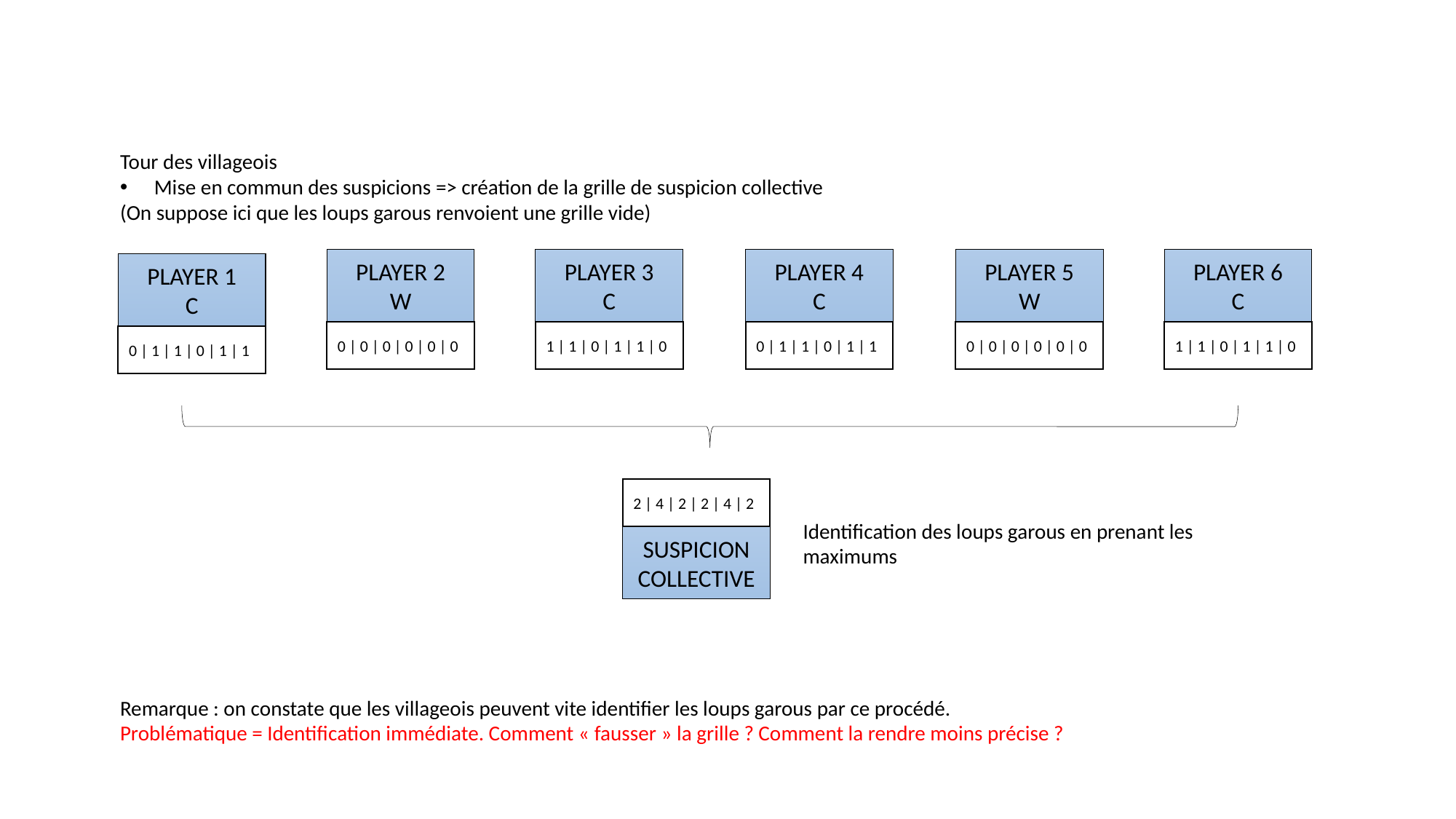

Tour des villageois
Mise en commun des suspicions => création de la grille de suspicion collective
(On suppose ici que les loups garous renvoient une grille vide)
PLAYER 2
W
PLAYER 3
C
PLAYER 4
C
PLAYER 5
W
PLAYER 6
C
PLAYER 1
C
1 | 1 | 0 | 1 | 1 | 0
0 | 1 | 1 | 0 | 1 | 1
0 | 0 | 0 | 0 | 0 | 0
1 | 1 | 0 | 1 | 1 | 0
0 | 0 | 0 | 0 | 0 | 0
0 | 1 | 1 | 0 | 1 | 1
2 | 4 | 2 | 2 | 4 | 2
Identification des loups garous en prenant les maximums
SUSPICION
COLLECTIVE
Remarque : on constate que les villageois peuvent vite identifier les loups garous par ce procédé.
Problématique = Identification immédiate. Comment « fausser » la grille ? Comment la rendre moins précise ?